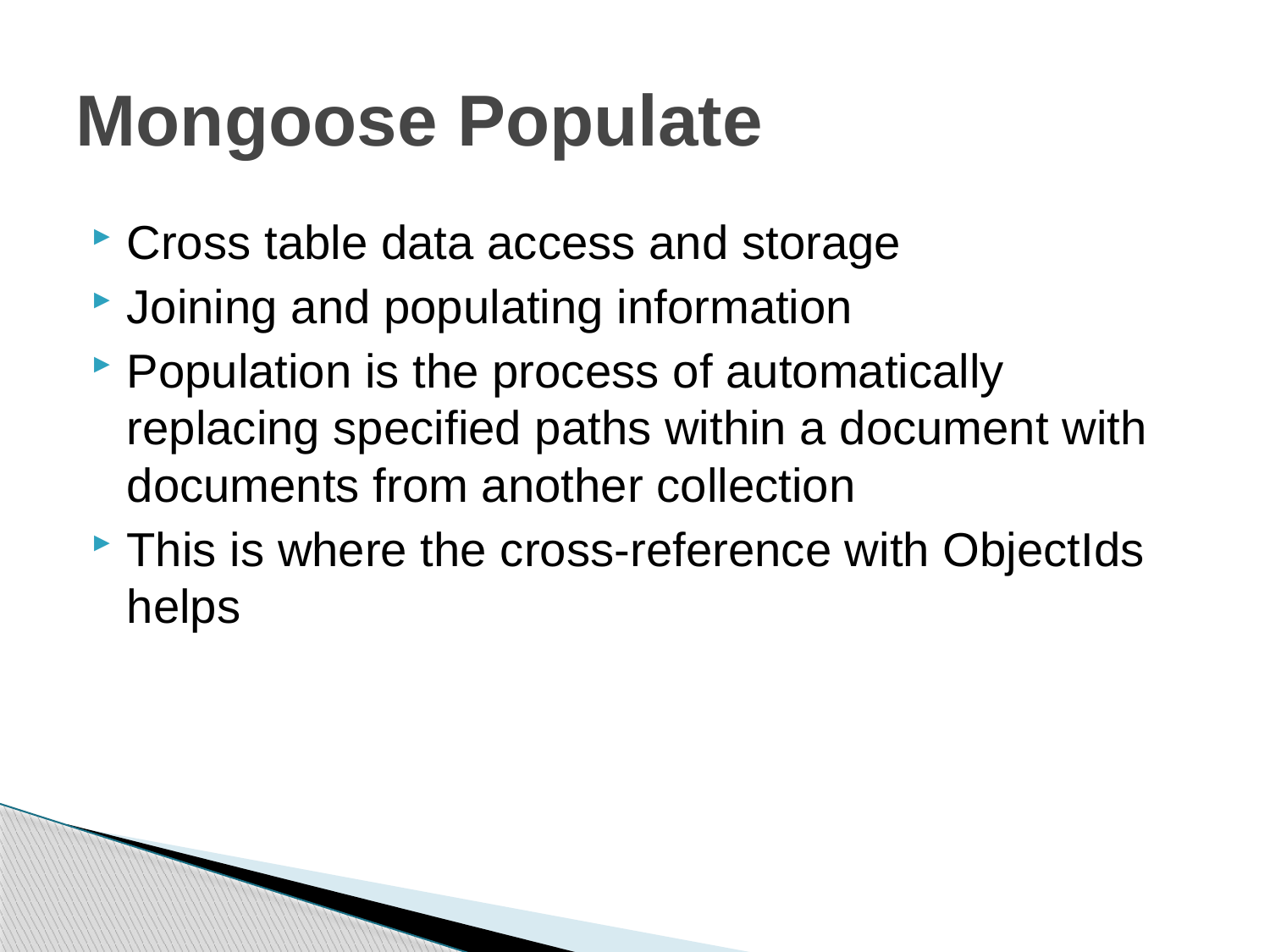

# Mongoose Populate
Cross table data access and storage
Joining and populating information
Population is the process of automatically replacing specified paths within a document with documents from another collection
This is where the cross-reference with ObjectIds helps